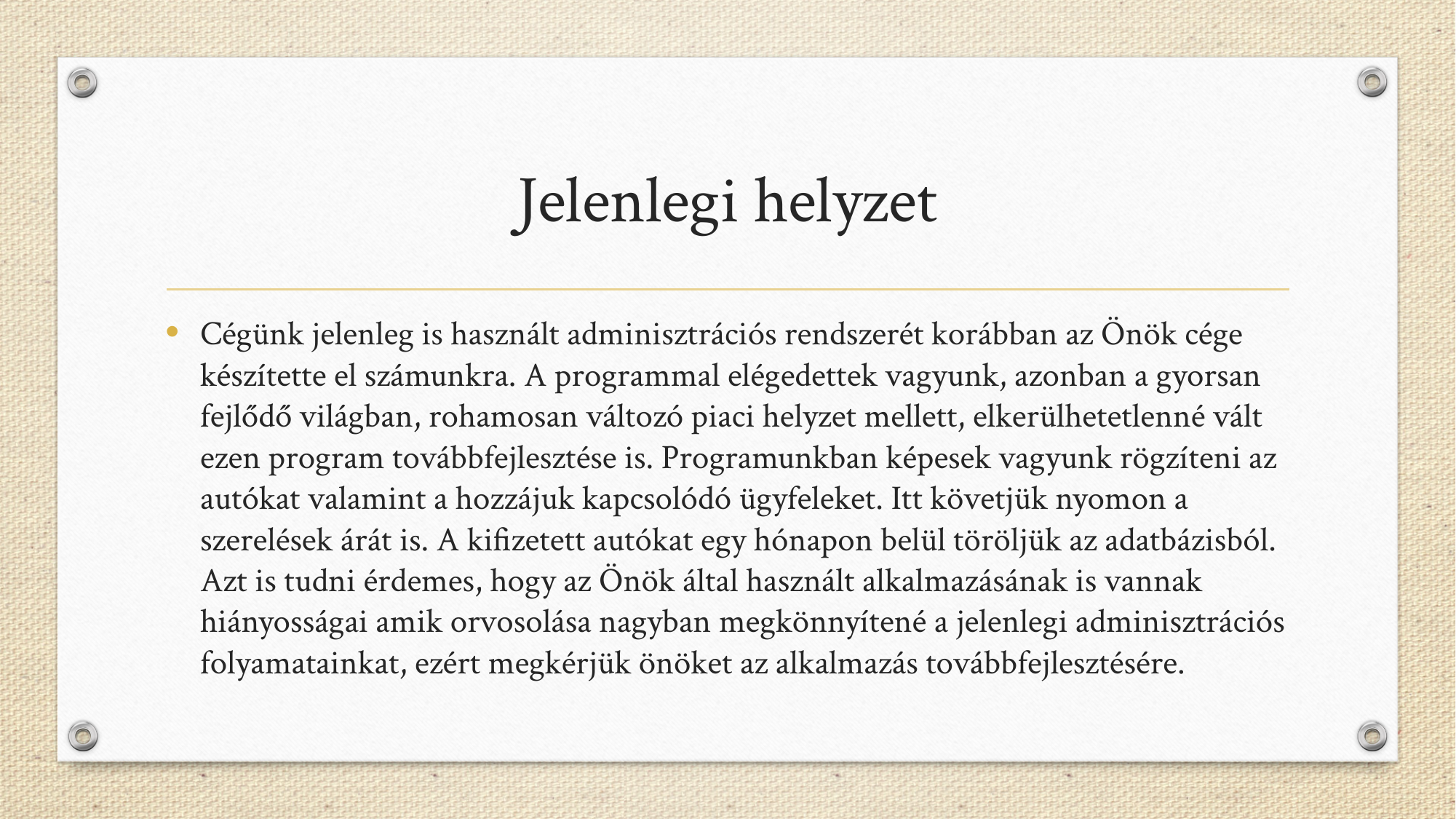

# Jelenlegi helyzet
Cégünk jelenleg is használt adminisztrációs rendszerét korábban az Önök cége készítette el számunkra. A programmal elégedettek vagyunk, azonban a gyorsan fejlődő világban, rohamosan változó piaci helyzet mellett, elkerülhetetlenné vált ezen program továbbfejlesztése is. Programunkban képesek vagyunk rögzíteni az autókat valamint a hozzájuk kapcsolódó ügyfeleket. Itt követjük nyomon a szerelések árát is. A kifizetett autókat egy hónapon belül töröljük az adatbázisból. Azt is tudni érdemes, hogy az Önök által használt alkalmazásának is vannak hiányosságai amik orvosolása nagyban megkönnyítené a jelenlegi adminisztrációs folyamatainkat, ezért megkérjük önöket az alkalmazás továbbfejlesztésére.